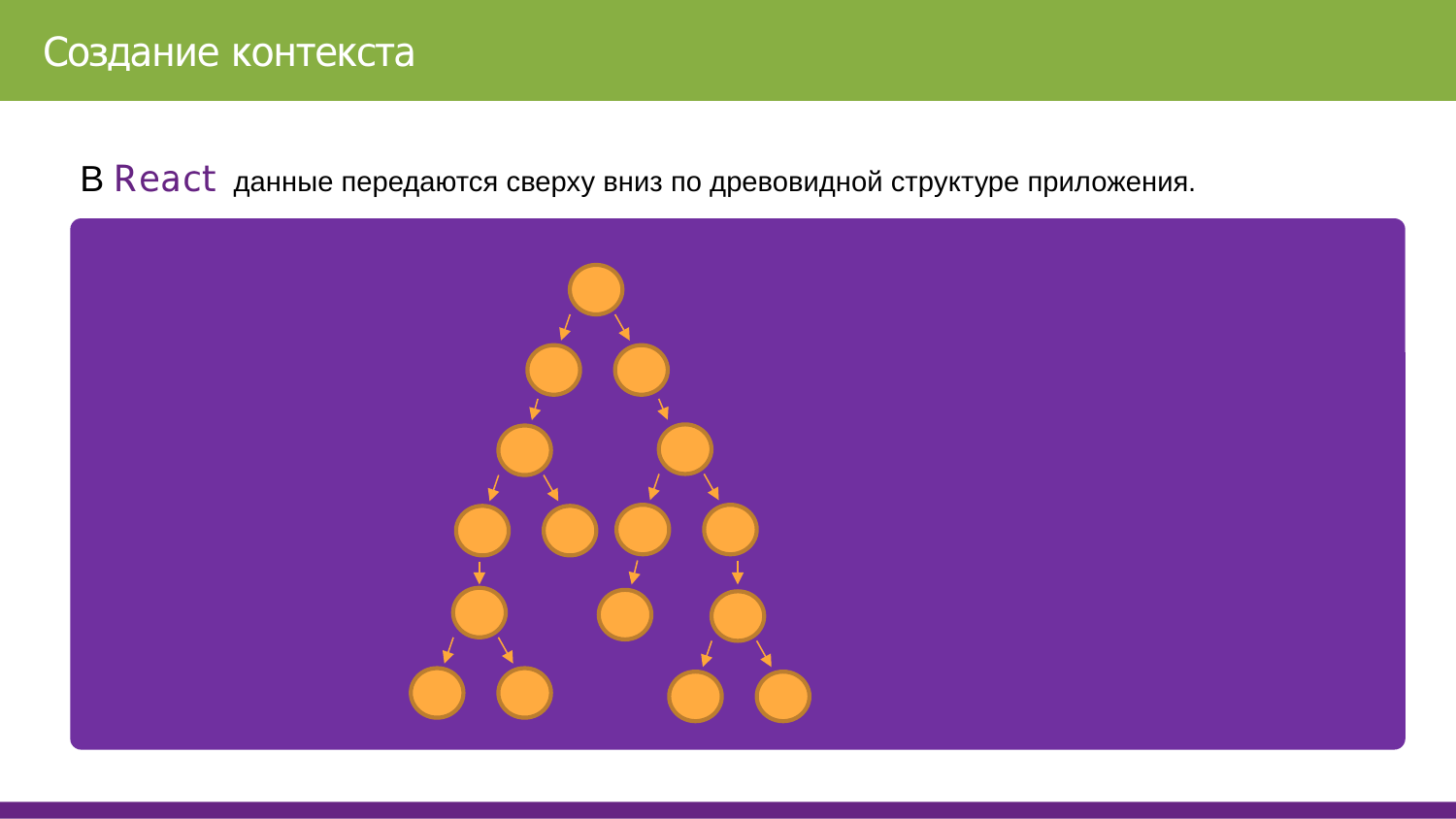

Создание контекста
В React  данные передаются сверху вниз по древовидной структуре приложения.